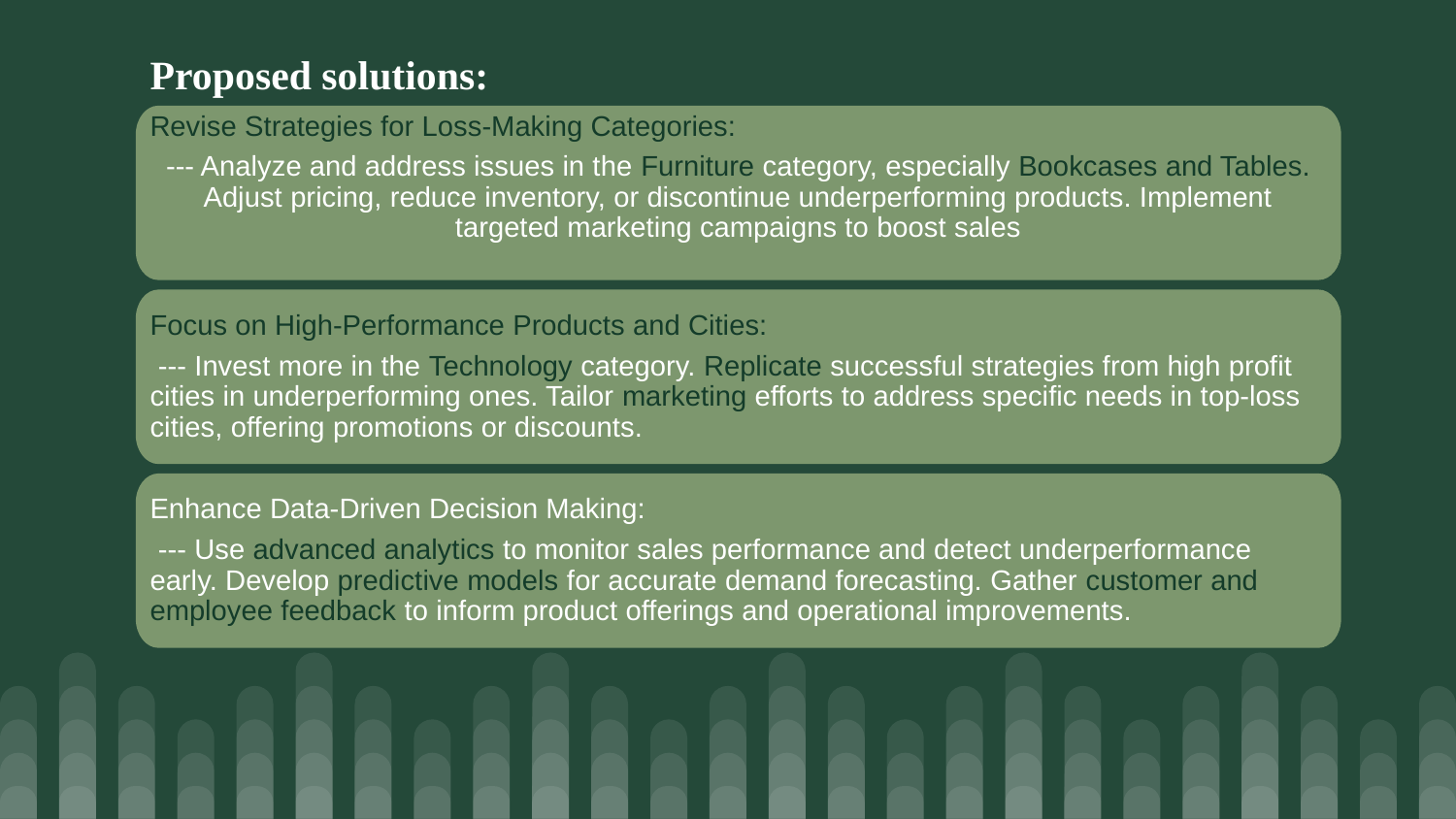

Proposed solutions:
Revise Strategies for Loss-Making Categories:
--- Analyze and address issues in the Furniture category, especially Bookcases and Tables. Adjust pricing, reduce inventory, or discontinue underperforming products. Implement targeted marketing campaigns to boost sales
Focus on High-Performance Products and Cities:
 --- Invest more in the Technology category. Replicate successful strategies from high profit cities in underperforming ones. Tailor marketing efforts to address specific needs in top-loss cities, offering promotions or discounts.
Enhance Data-Driven Decision Making:
 --- Use advanced analytics to monitor sales performance and detect underperformance early. Develop predictive models for accurate demand forecasting. Gather customer and employee feedback to inform product offerings and operational improvements.